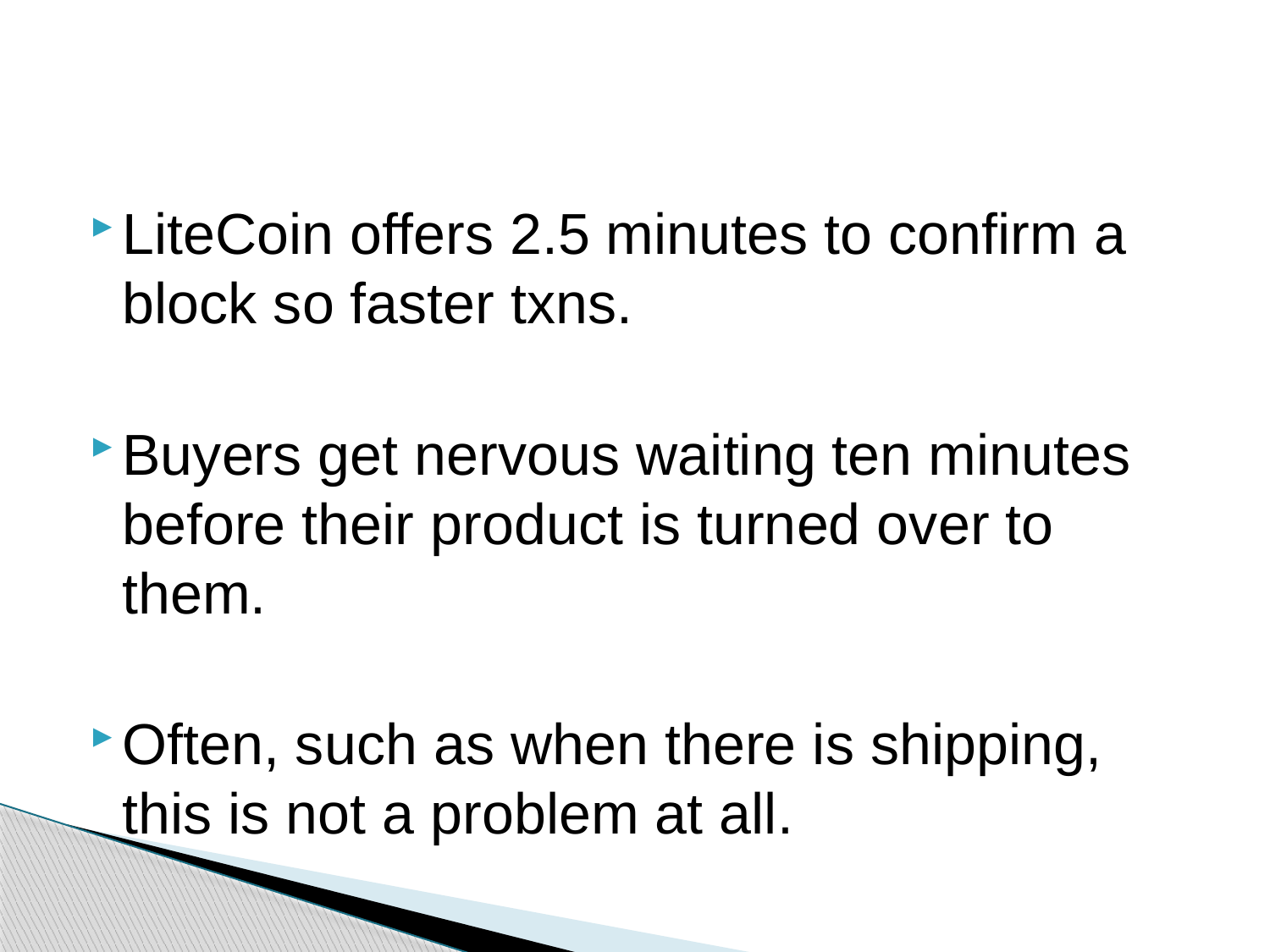

#
LiteCoin offers 2.5 minutes to confirm a block so faster txns.

Buyers get nervous waiting ten minutes before their product is turned over to them.

Often, such as when there is shipping, this is not a problem at all.